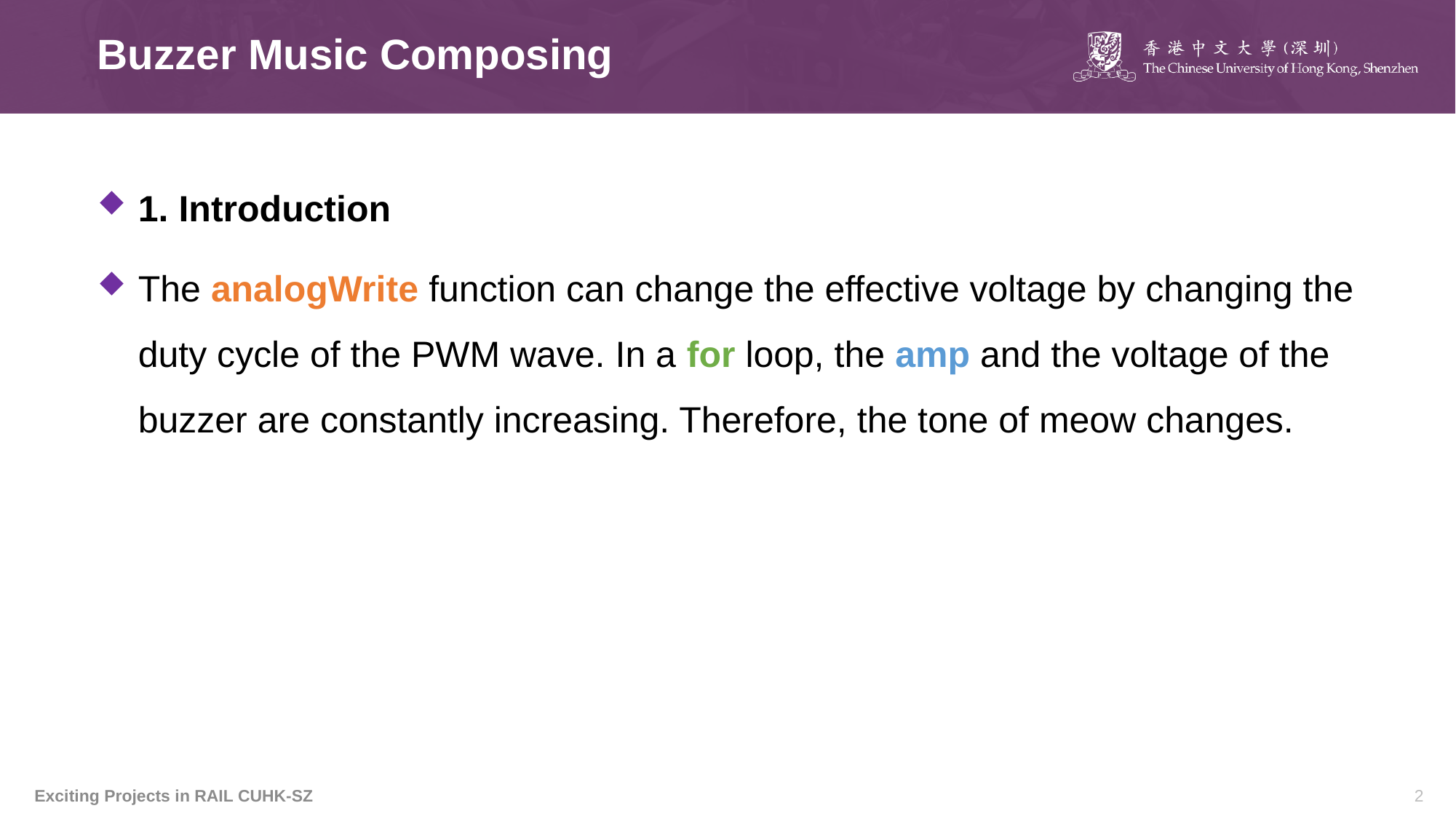

# Buzzer Music Composing
1. Introduction
The analogWrite function can change the effective voltage by changing the duty cycle of the PWM wave. In a for loop, the amp and the voltage of the buzzer are constantly increasing. Therefore, the tone of meow changes.
Exciting Projects in RAIL CUHK-SZ
2